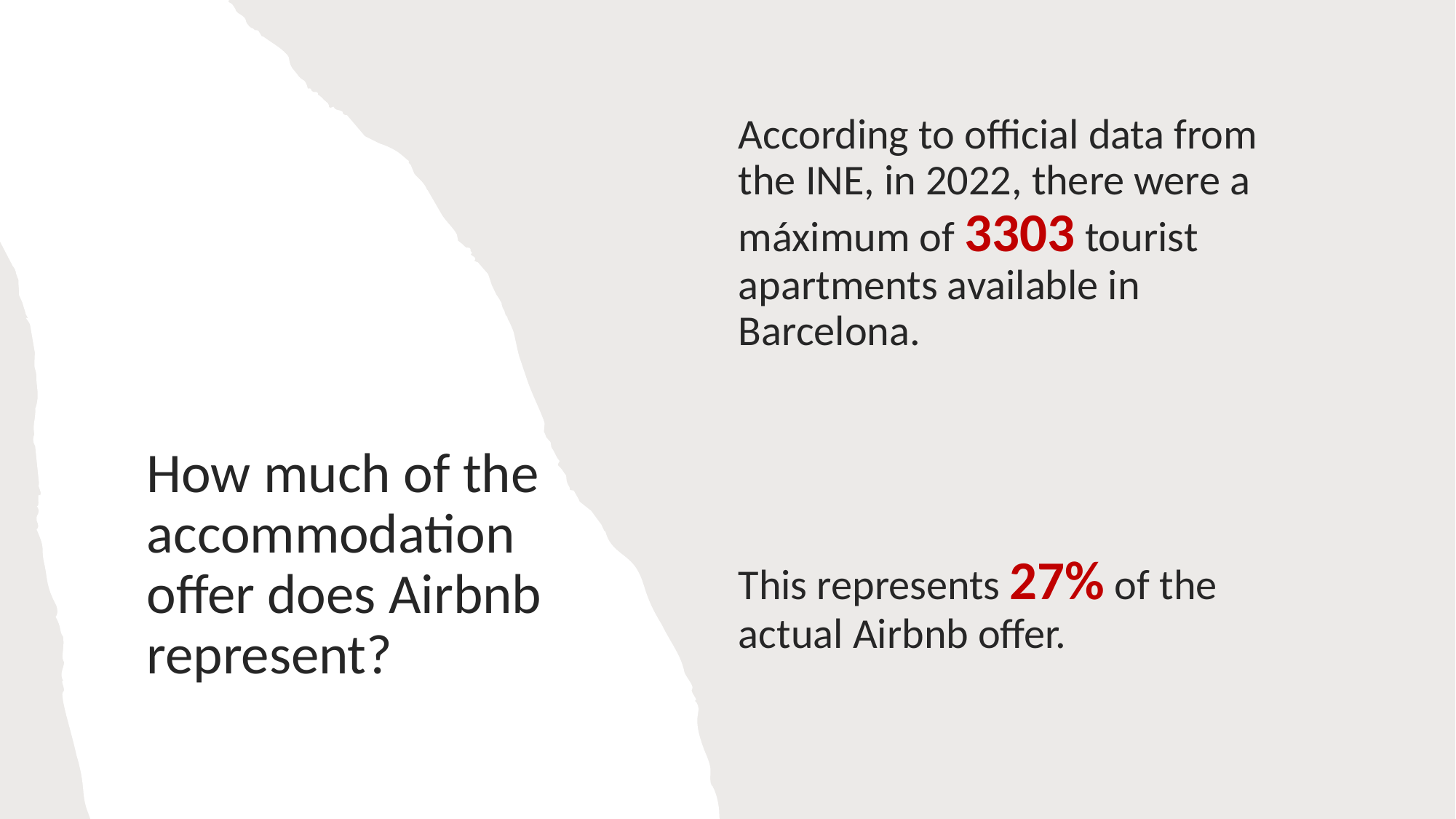

According to official data from the INE, in 2022, there were a máximum of 3303 tourist apartments available in Barcelona.

This represents 27% of the actual Airbnb offer.

# How much of the accommodation offer does Airbnb represent?